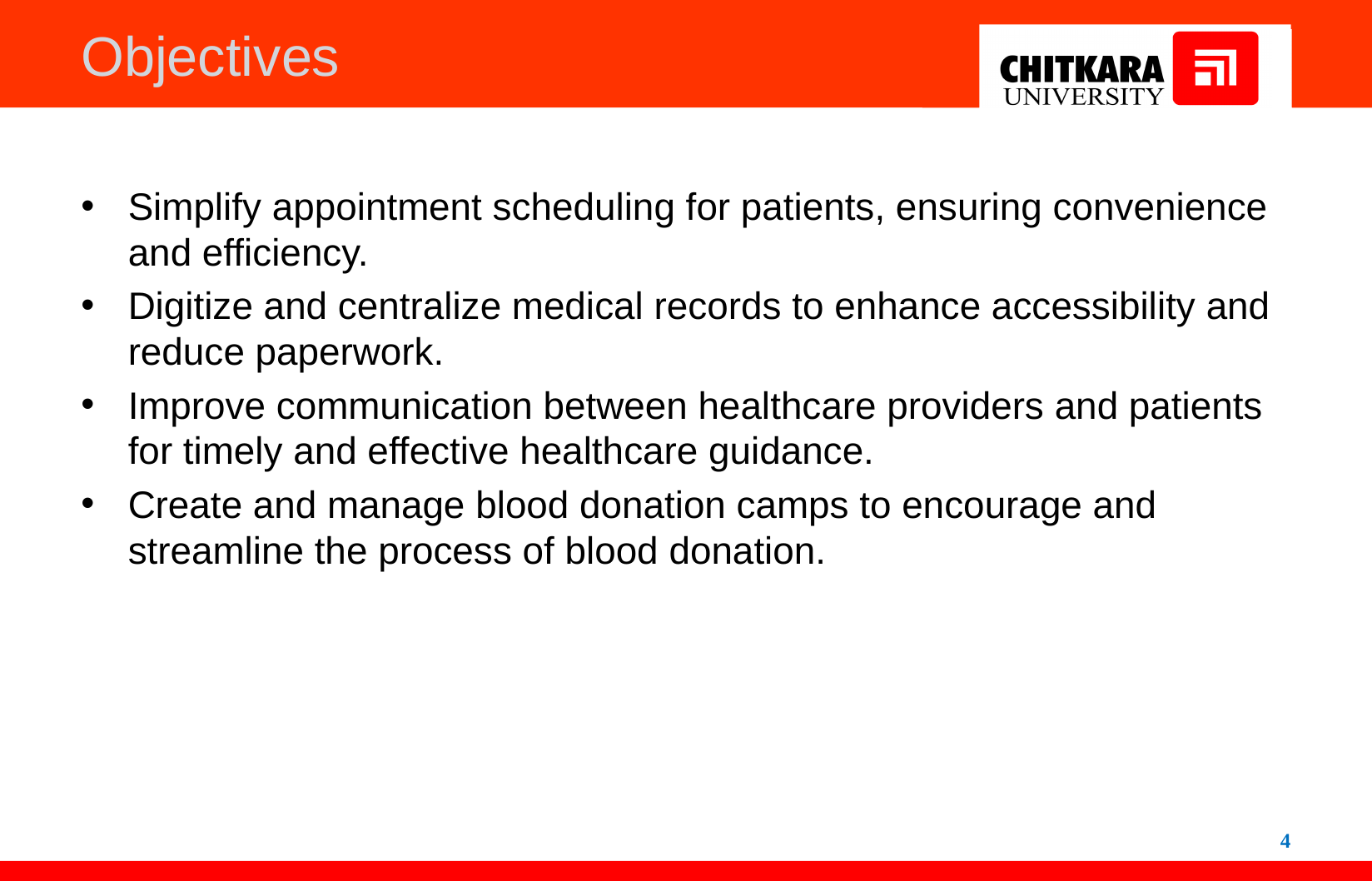

# Objectives
Simplify appointment scheduling for patients, ensuring convenience and efficiency.
Digitize and centralize medical records to enhance accessibility and reduce paperwork.
Improve communication between healthcare providers and patients for timely and effective healthcare guidance.
Create and manage blood donation camps to encourage and streamline the process of blood donation.

4